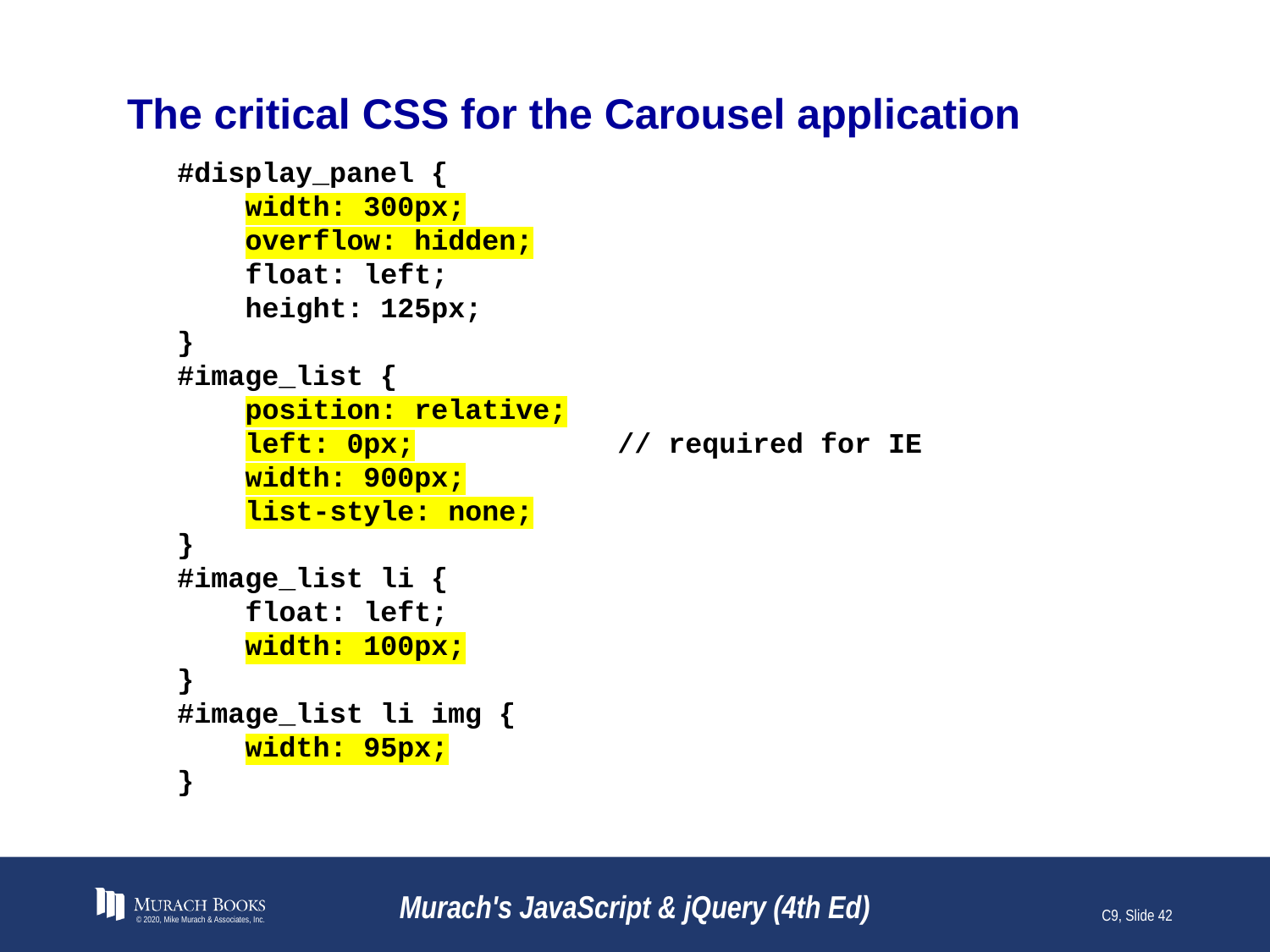

# The critical CSS for the Carousel application
#display_panel {
    width: 300px;
    overflow: hidden;
    float: left;
    height: 125px;
}
#image_list {
    position: relative;
    left: 0px;            // required for IE
    width: 900px;
    list-style: none;
}
#image_list li {
    float: left;
    width: 100px;
}
#image_list li img {
    width: 95px;
}

© 2020, Mike Murach & Associates, Inc.
Murach's JavaScript & jQuery (4th Ed)

C9, Slide 42